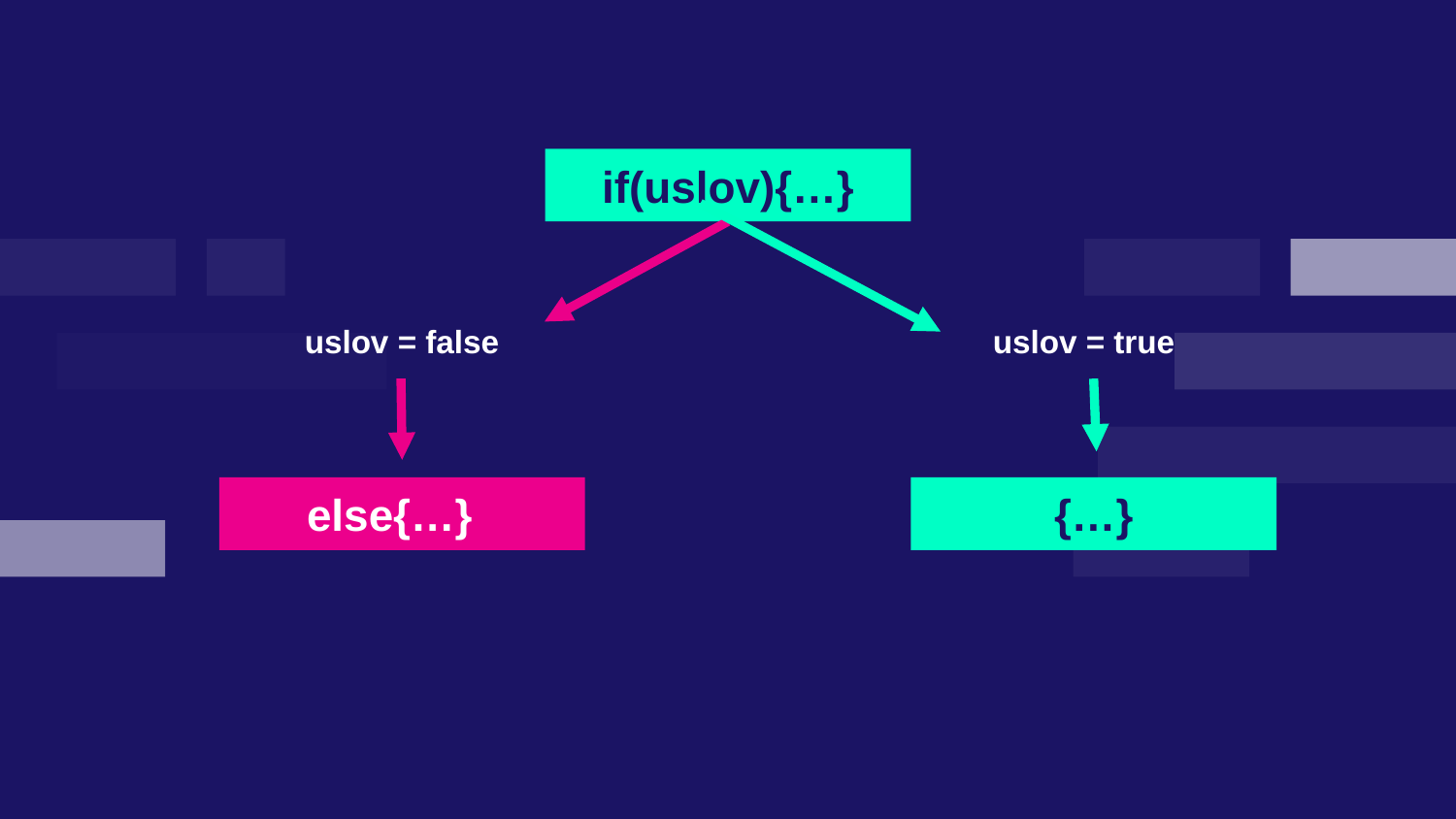

# if(uslov){…}
uslov = false
uslov = true
else{…}
{…}